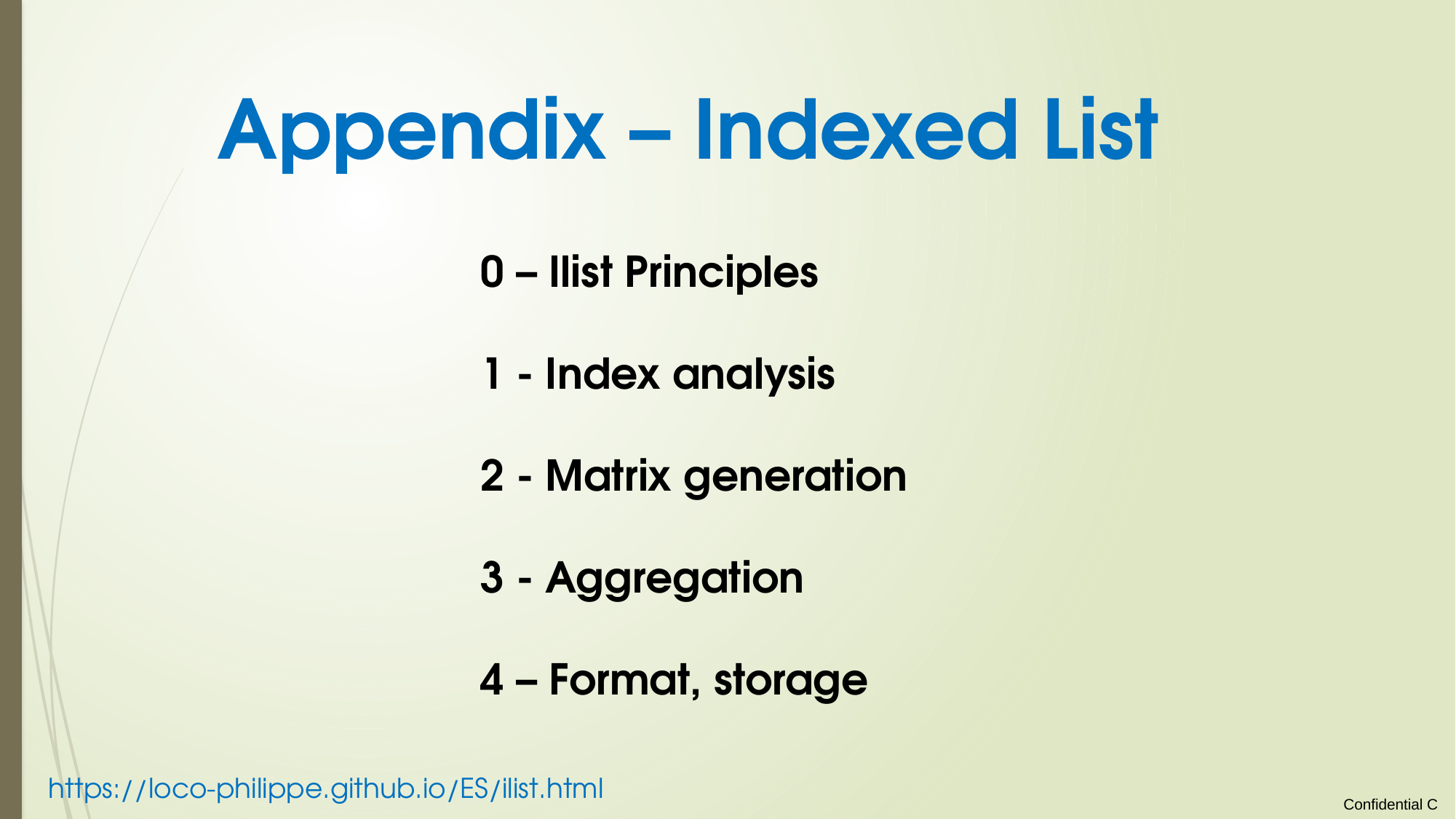

# Appendix – Indexed List

0 – Ilist Principles

1 - Index analysis

2 - Matrix generation

3 - Aggregation

4 – Format, storage

https://loco-philippe.github.io/ES/ilist.html